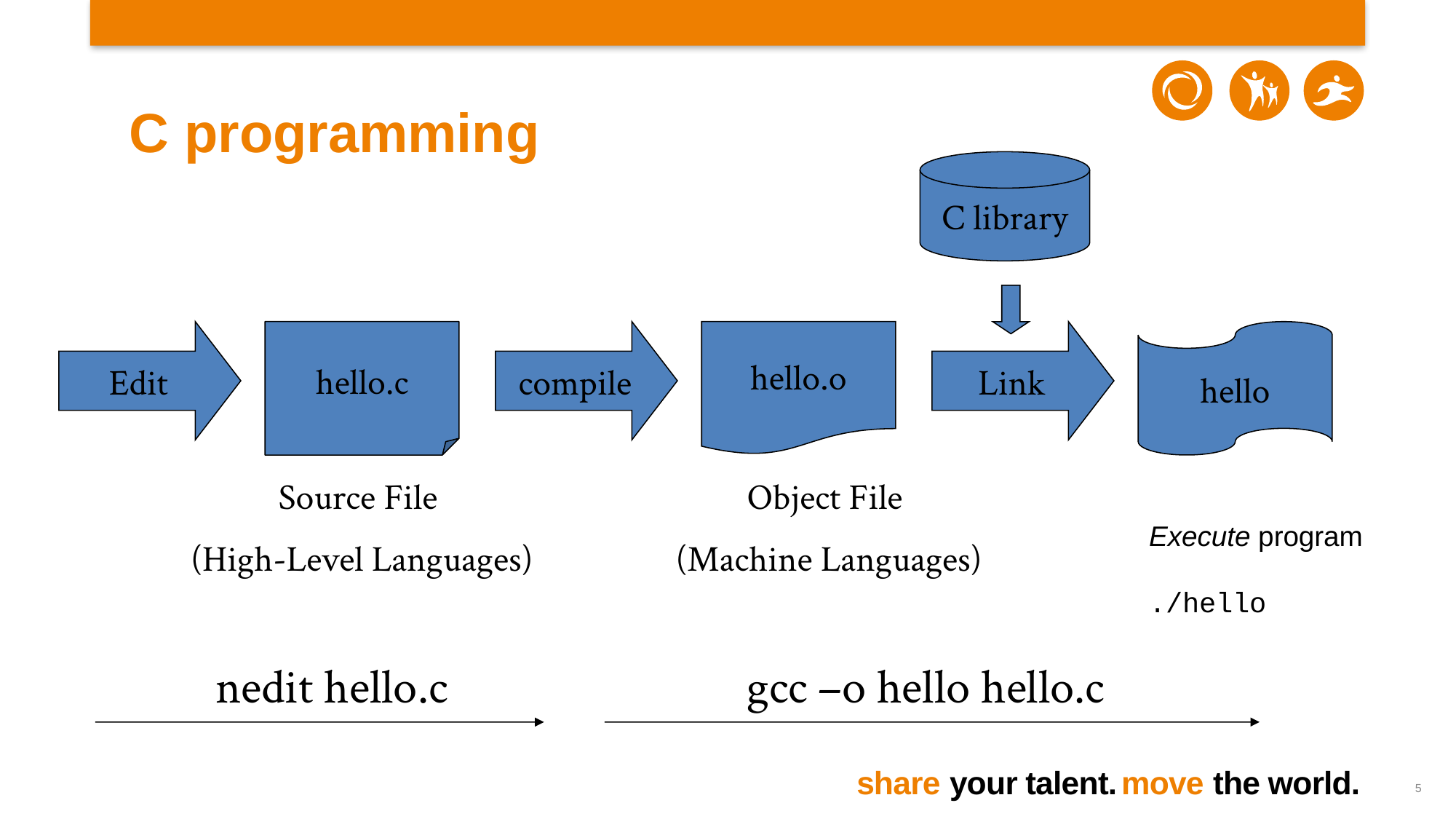

# C programming
C library

Edit
hello.c
compile
hello.o
Link
hello
Source File
(High-Level Languages)
Object File
(Machine Languages)
Execute program
./hello
nedit hello.c
gcc –o hello hello.c

5